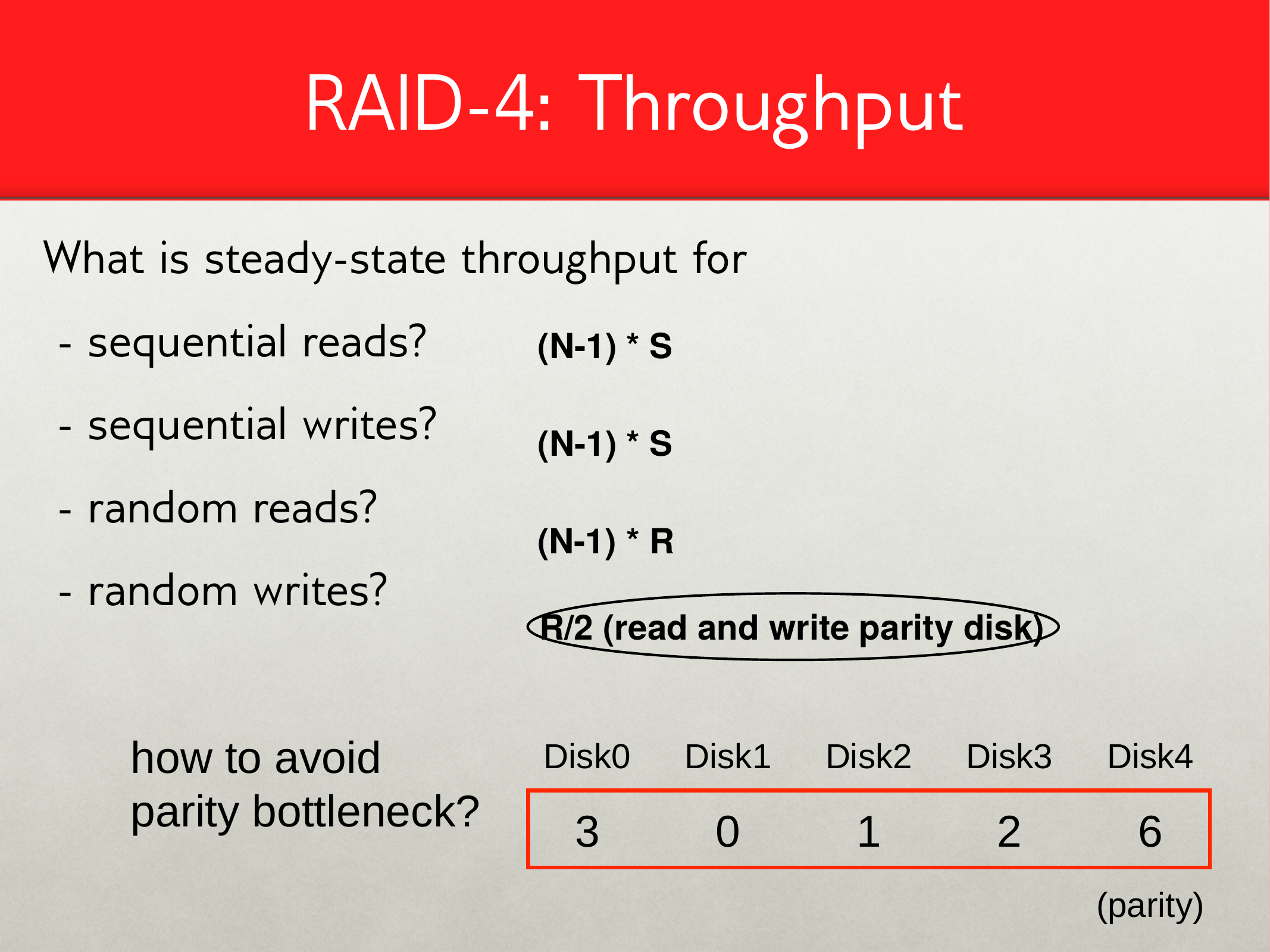

# RAID-4: Throughput
What is steady-state throughput for
 - sequential reads?
 - sequential writes?
 - random reads?
 - random writes?
(N-1) * S
(N-1) * S
(N-1) * R

R/2 (read and write parity disk)
how to avoid
parity bottleneck?
Disk0
Disk1
Disk2
Disk3
Disk4

3
0
1
2
6
(parity)